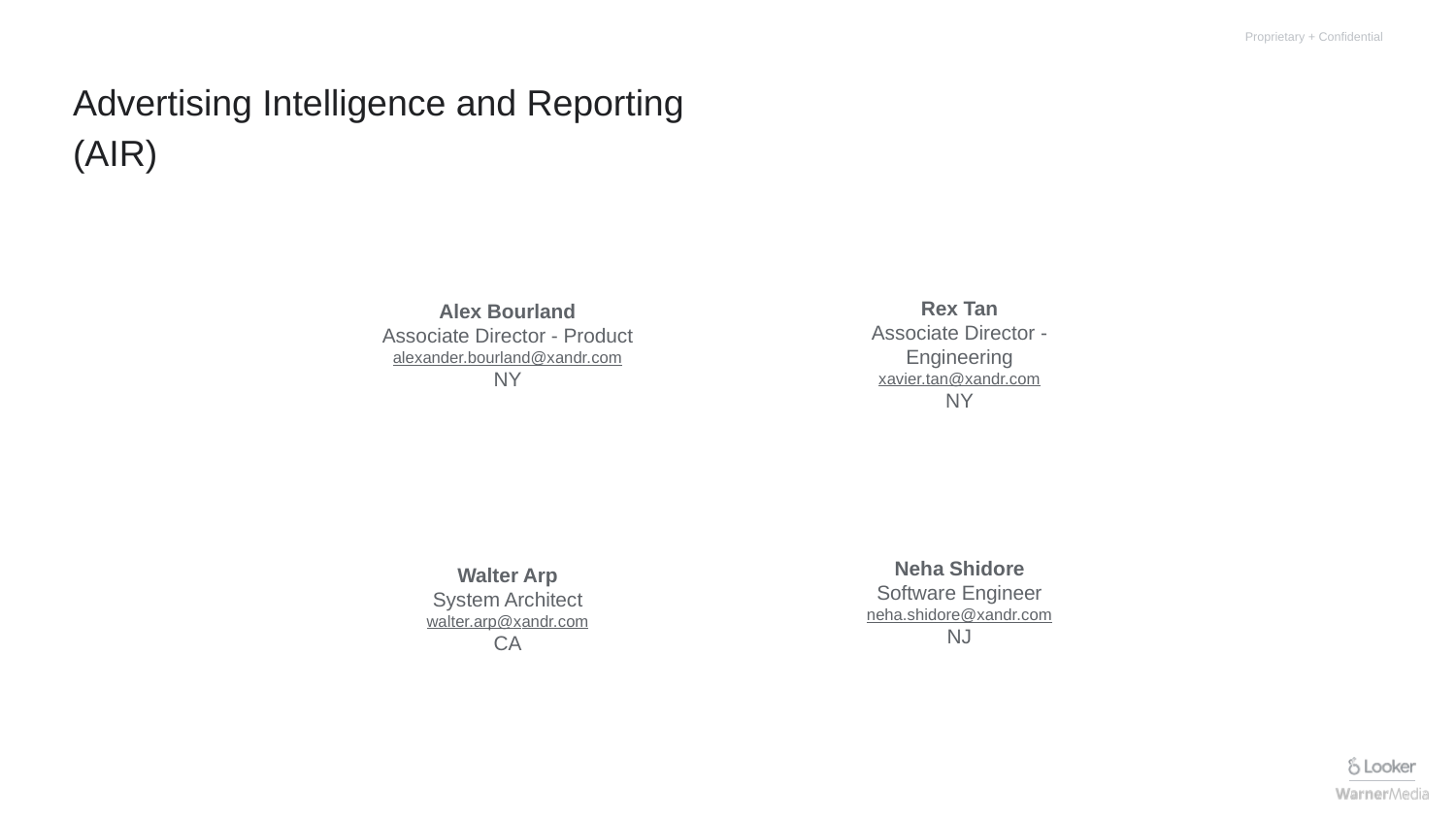

# Advertising Intelligence and Reporting (AIR)
Rex Tan
Associate Director - Engineering
xavier.tan@xandr.com
NY
Alex Bourland
Associate Director - Product
alexander.bourland@xandr.com
NY

Neha Shidore
Software Engineer
neha.shidore@xandr.com
NJ

Walter Arp
System Architect
walter.arp@xandr.com
CA